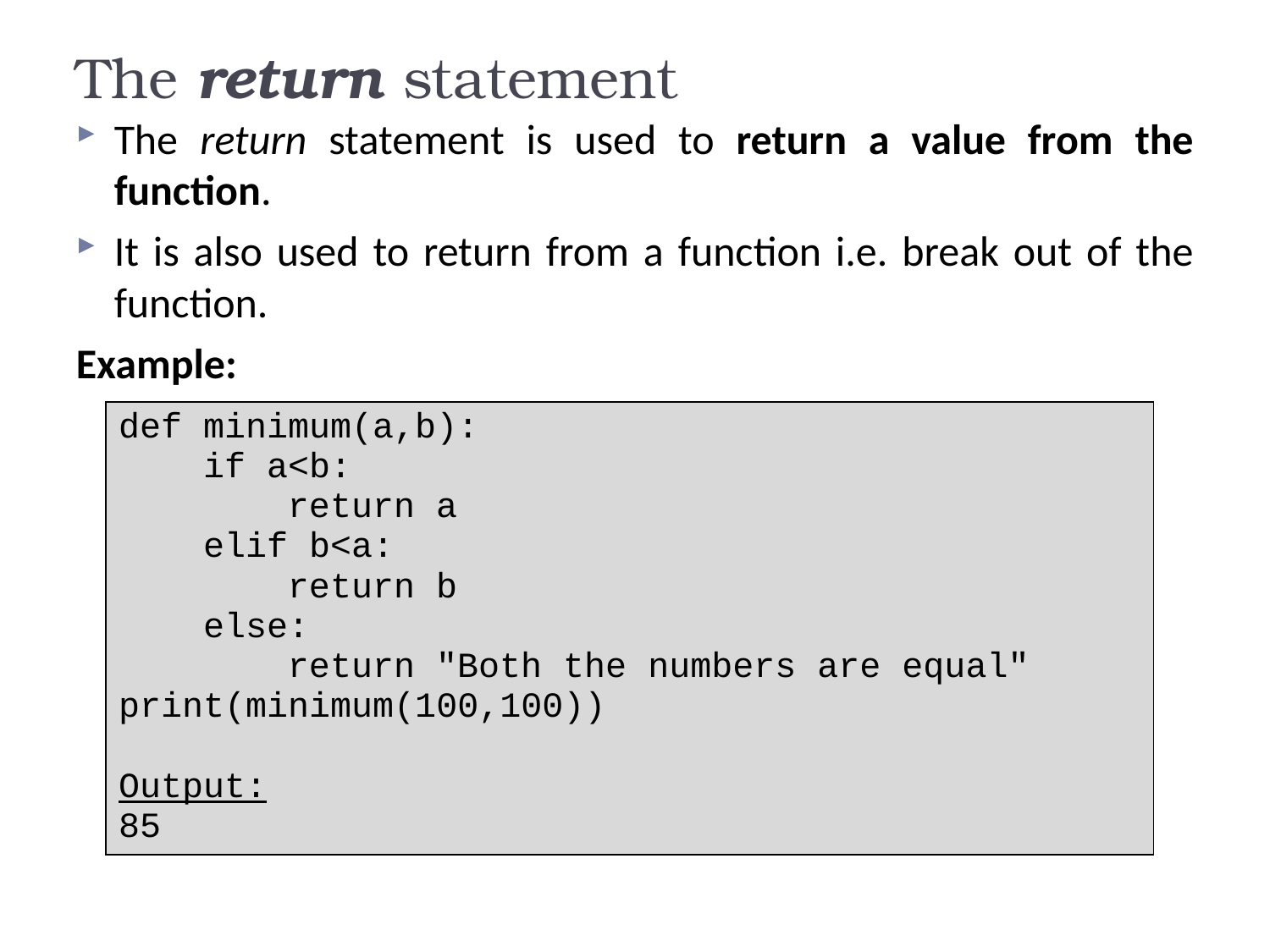

# The return statement
The return statement is used to return a value from the function.
It is also used to return from a function i.e. break out of the function.
Example:

| def minimum(a,b): if a<b: return a elif b<a: return b else: return "Both the numbers are equal" print(minimum(100,100))   Output: 85 |
| --- |